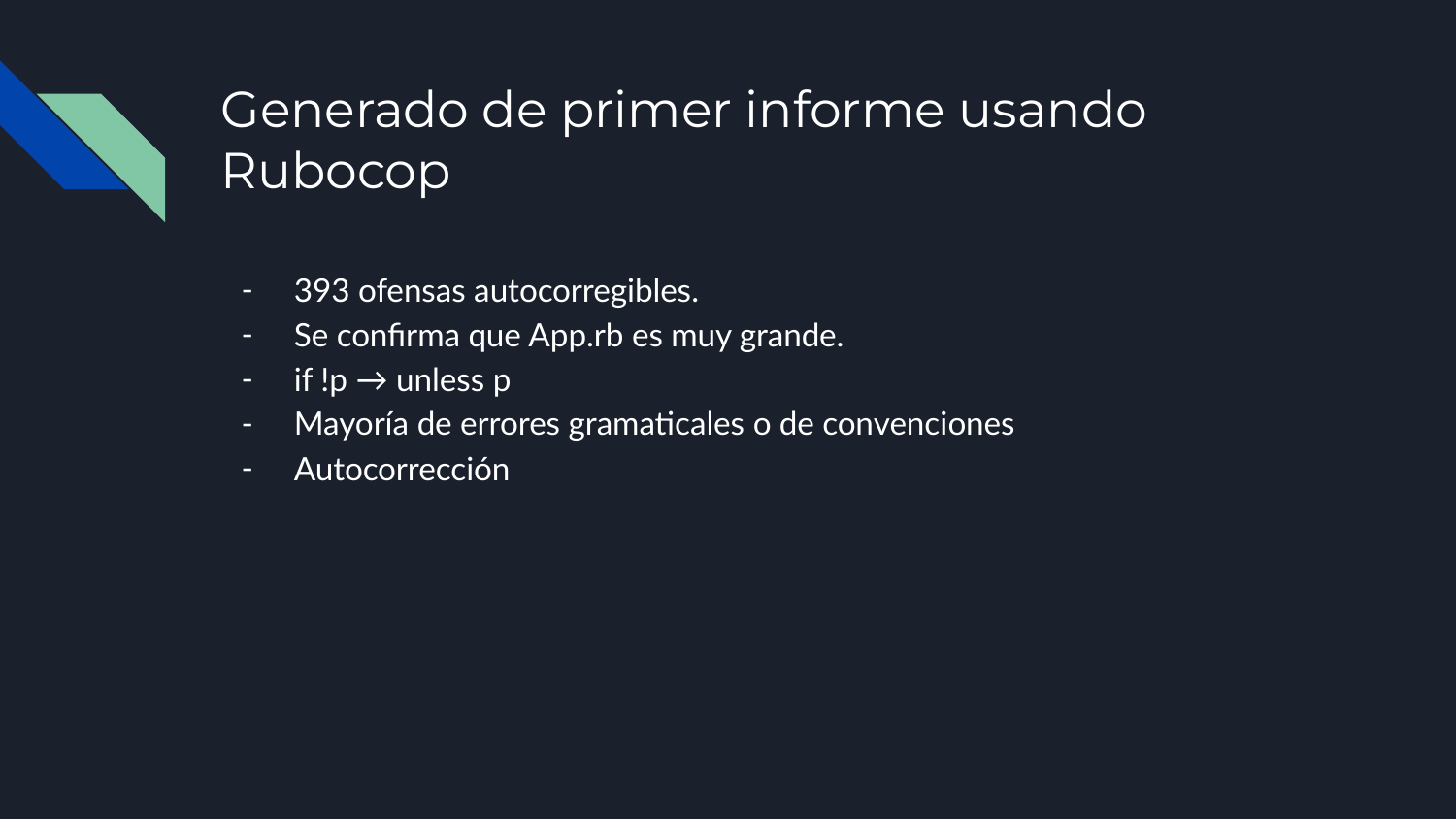

# Generado de primer informe usando Rubocop
393 ofensas autocorregibles.
Se confirma que App.rb es muy grande.
if !p → unless p
Mayoría de errores gramaticales o de convenciones
Autocorrección